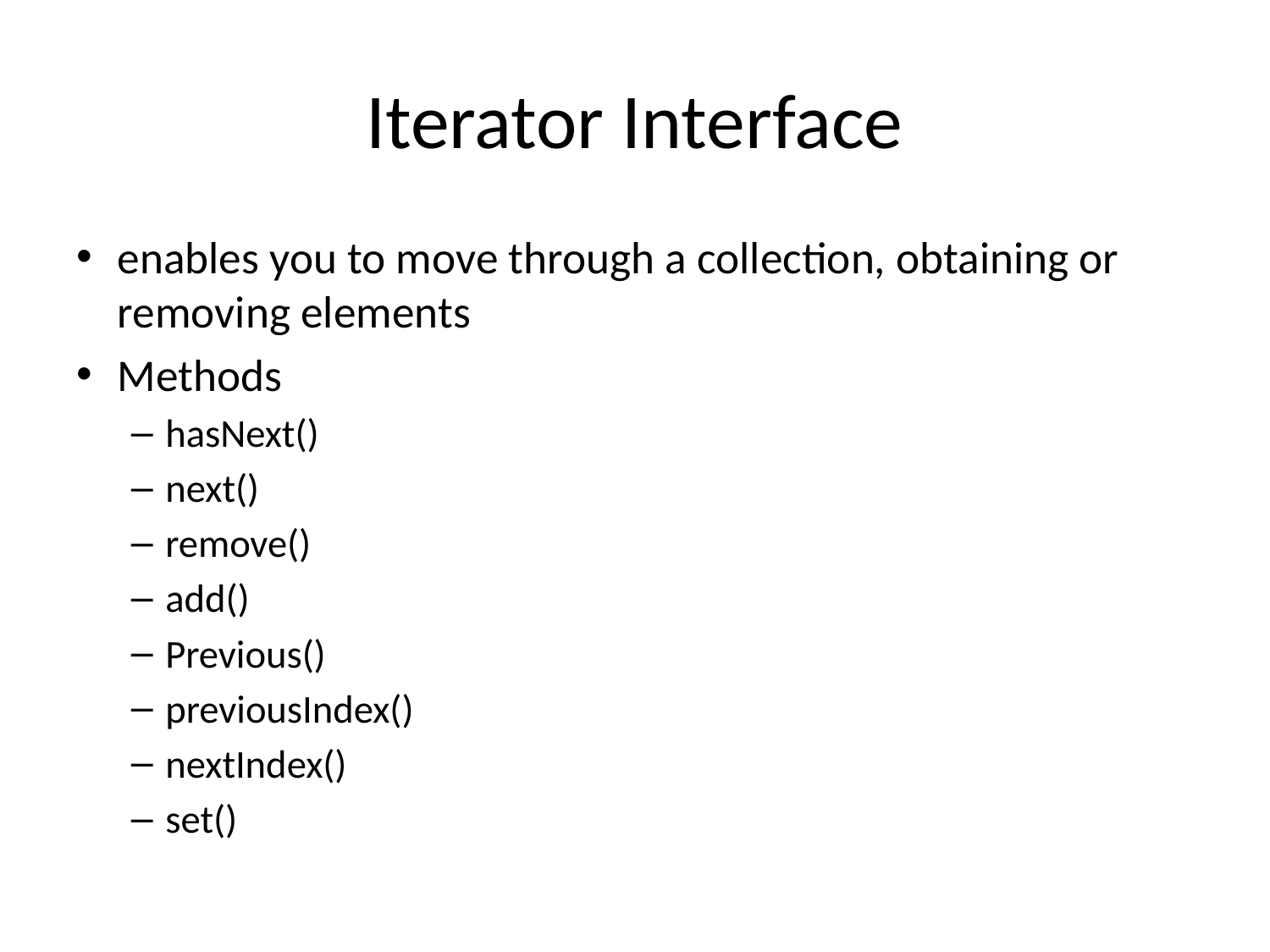

# Iterator Interface
enables you to move through a collection, obtaining or removing elements
Methods
hasNext()
next()
remove()
add()
Previous()
previousIndex()
nextIndex()
set()